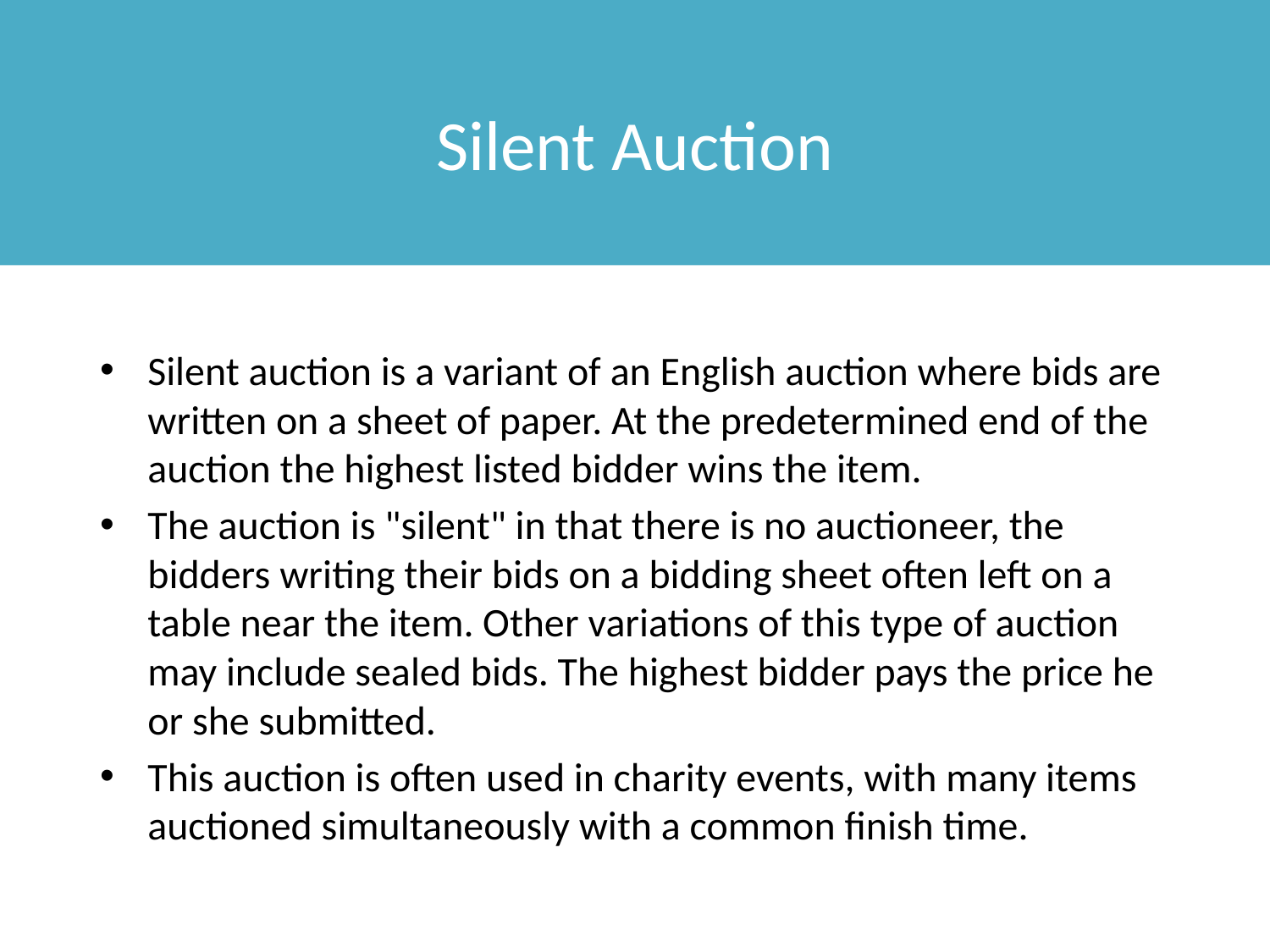

# Silent Auction
Silent auction is a variant of an English auction where bids are written on a sheet of paper. At the predetermined end of the auction the highest listed bidder wins the item.
The auction is "silent" in that there is no auctioneer, the bidders writing their bids on a bidding sheet often left on a table near the item. Other variations of this type of auction may include sealed bids. The highest bidder pays the price he or she submitted.
This auction is often used in charity events, with many items auctioned simultaneously with a common finish time.